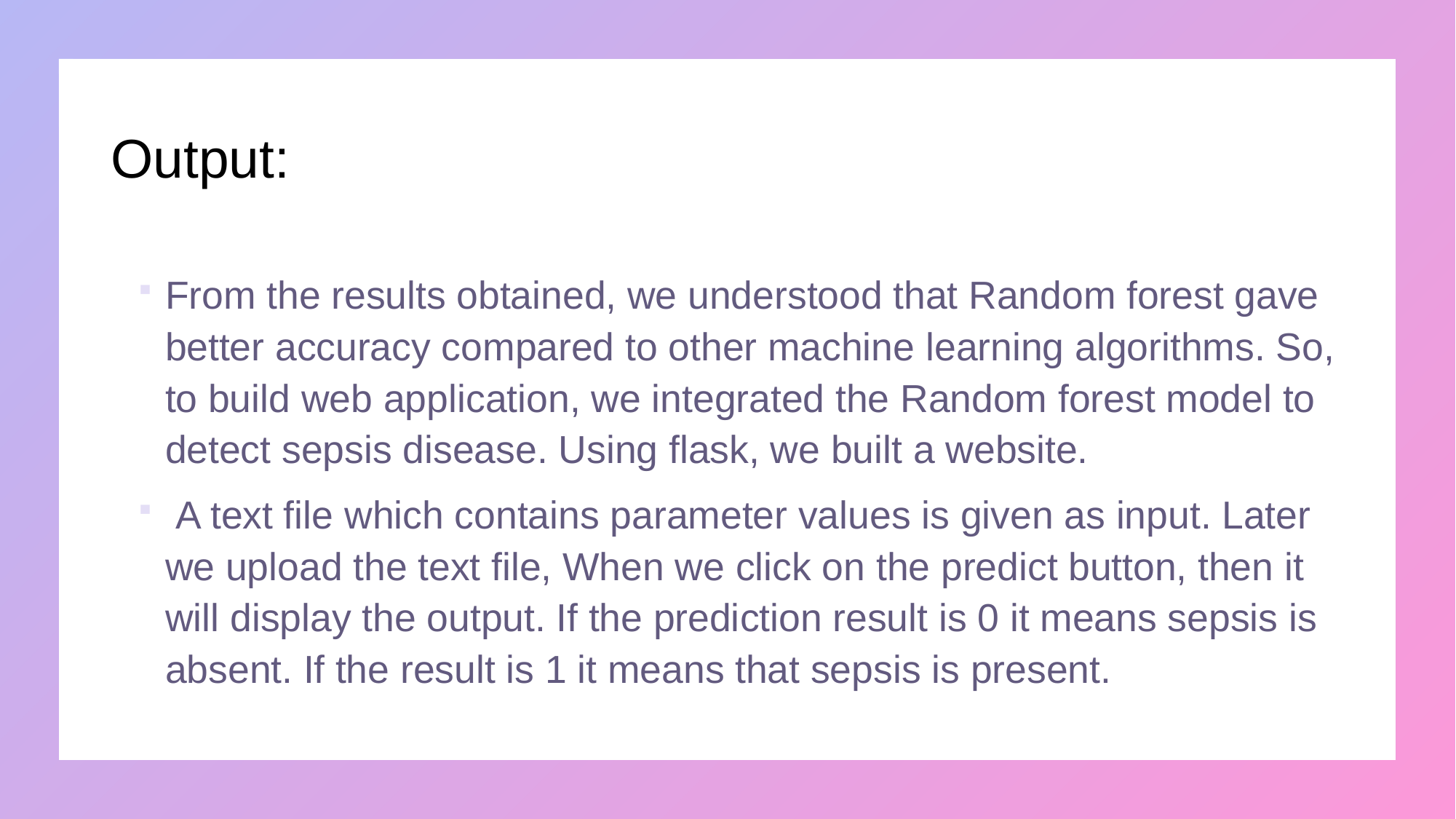

# Output:
From the results obtained, we understood that Random forest gave better accuracy compared to other machine learning algorithms. So, to build web application, we integrated the Random forest model to detect sepsis disease. Using flask, we built a website.
 A text file which contains parameter values is given as input. Later we upload the text file, When we click on the predict button, then it will display the output. If the prediction result is 0 it means sepsis is absent. If the result is 1 it means that sepsis is present.